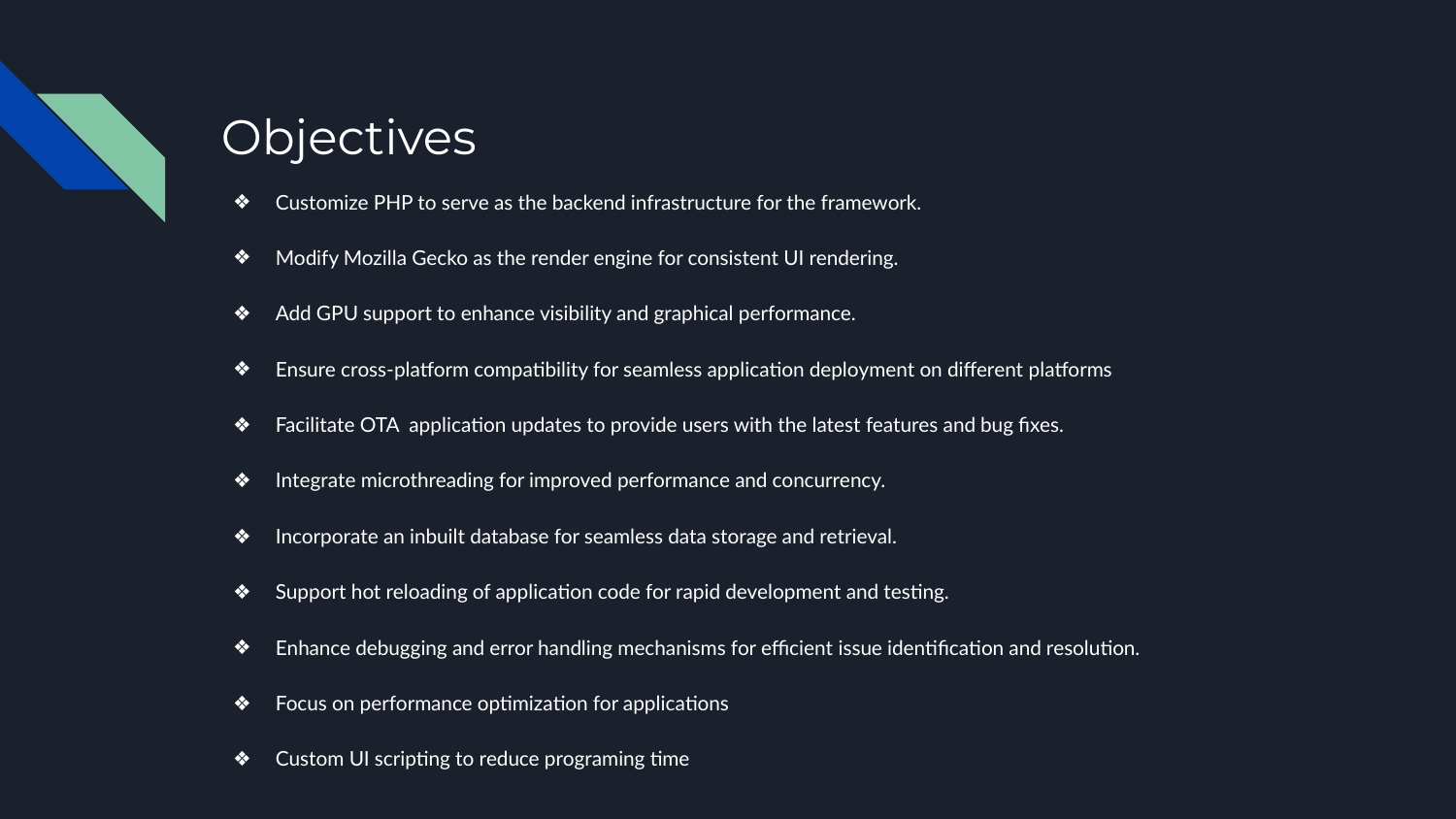

# Objectives
Customize PHP to serve as the backend infrastructure for the framework.

Modify Mozilla Gecko as the render engine for consistent UI rendering.

Add GPU support to enhance visibility and graphical performance.

Ensure cross-platform compatibility for seamless application deployment on different platforms

Facilitate OTA  application updates to provide users with the latest features and bug fixes.

Integrate microthreading for improved performance and concurrency.

Incorporate an inbuilt database for seamless data storage and retrieval.

Support hot reloading of application code for rapid development and testing.

Enhance debugging and error handling mechanisms for efficient issue identification and resolution.

Focus on performance optimization for applications

Custom UI scripting to reduce programing time